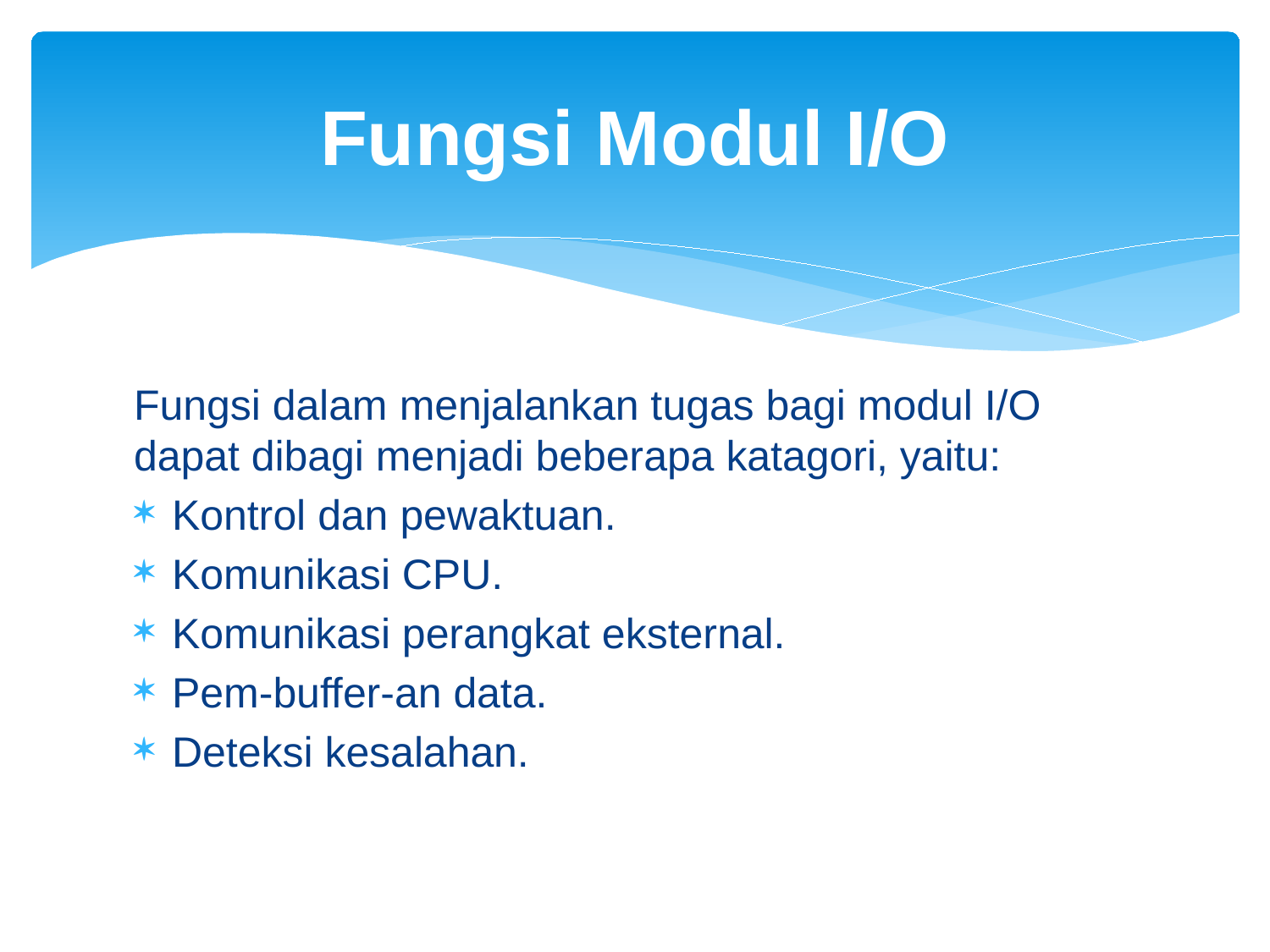

# Fungsi Modul I/O
Fungsi dalam menjalankan tugas bagi modul I/O dapat dibagi menjadi beberapa katagori, yaitu:
Kontrol dan pewaktuan.
Komunikasi CPU.
Komunikasi perangkat eksternal.
Pem-buffer-an data.
Deteksi kesalahan.